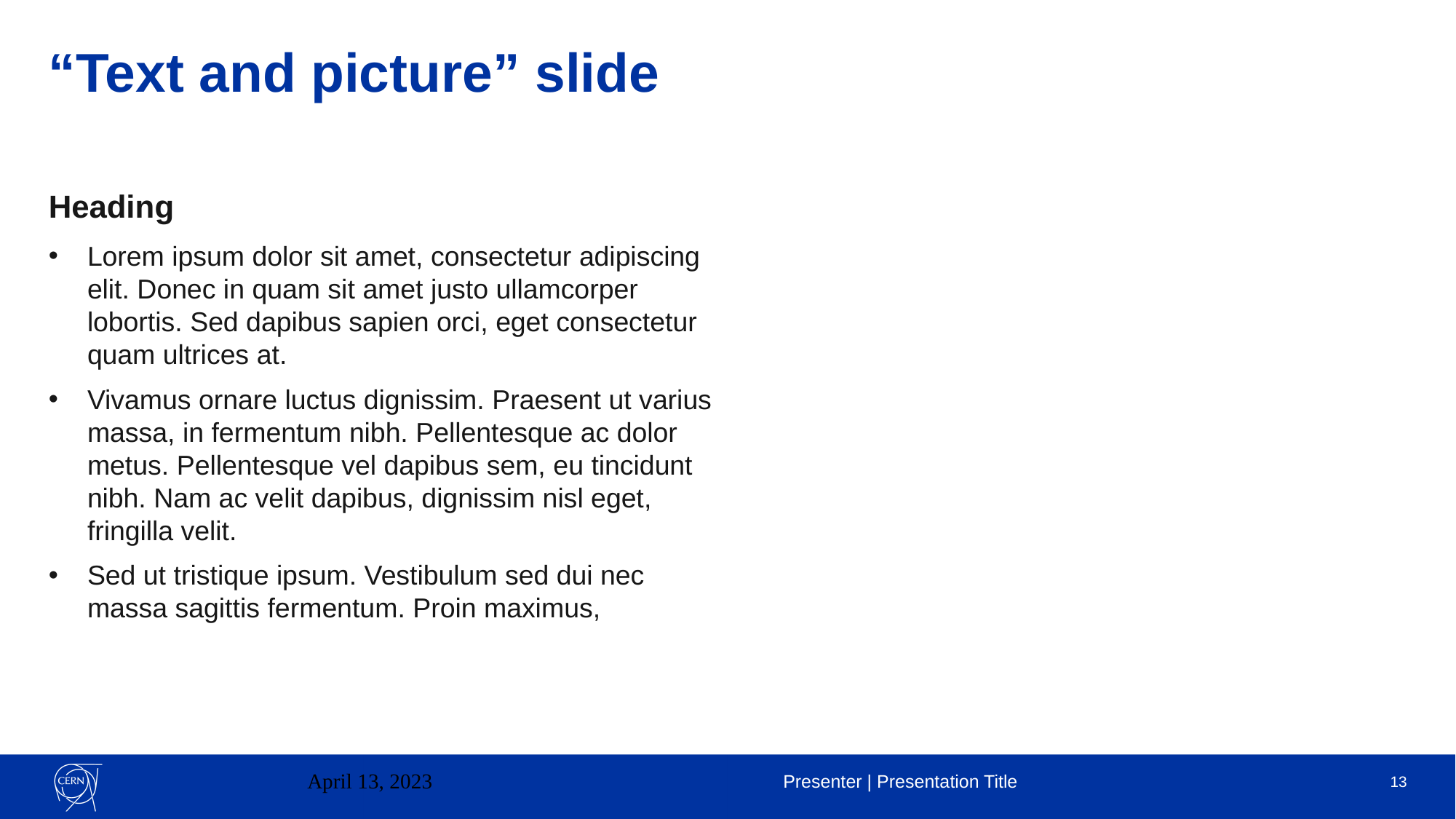

# “Text and picture” slide
Heading
Lorem ipsum dolor sit amet, consectetur adipiscing elit. Donec in quam sit amet justo ullamcorper lobortis. Sed dapibus sapien orci, eget consectetur quam ultrices at.
Vivamus ornare luctus dignissim. Praesent ut varius massa, in fermentum nibh. Pellentesque ac dolor metus. Pellentesque vel dapibus sem, eu tincidunt nibh. Nam ac velit dapibus, dignissim nisl eget, fringilla velit.
Sed ut tristique ipsum. Vestibulum sed dui nec massa sagittis fermentum. Proin maximus,

April 13, 2023
Presenter | Presentation Title
13